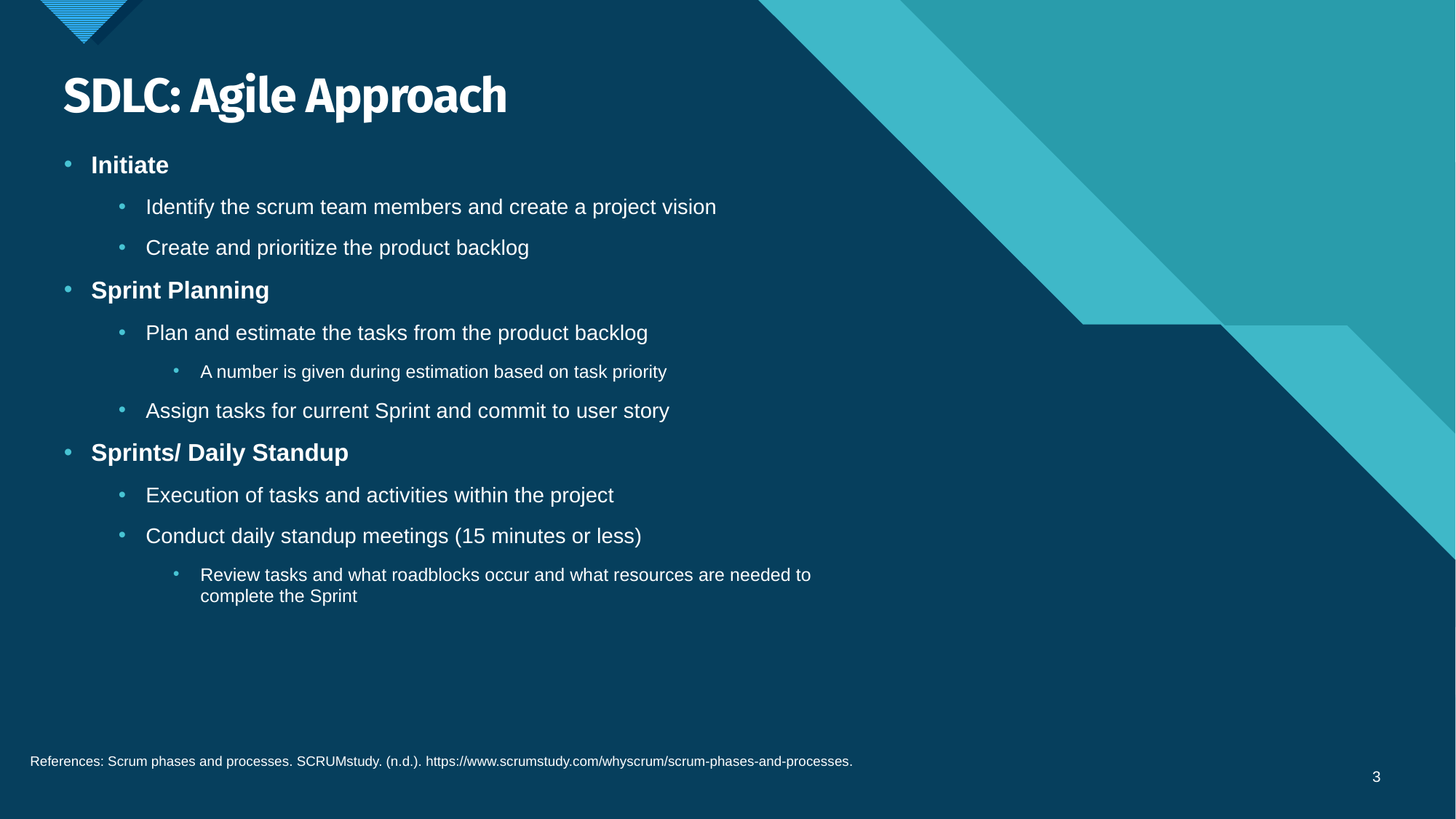

# SDLC: Agile Approach
Initiate
Identify the scrum team members and create a project vision
Create and prioritize the product backlog
Sprint Planning
Plan and estimate the tasks from the product backlog
A number is given during estimation based on task priority
Assign tasks for current Sprint and commit to user story
Sprints/ Daily Standup
Execution of tasks and activities within the project
Conduct daily standup meetings (15 minutes or less)
Review tasks and what roadblocks occur and what resources are needed to complete the Sprint
References: Scrum phases and processes. SCRUMstudy. (n.d.). https://www.scrumstudy.com/whyscrum/scrum-phases-and-processes.
3